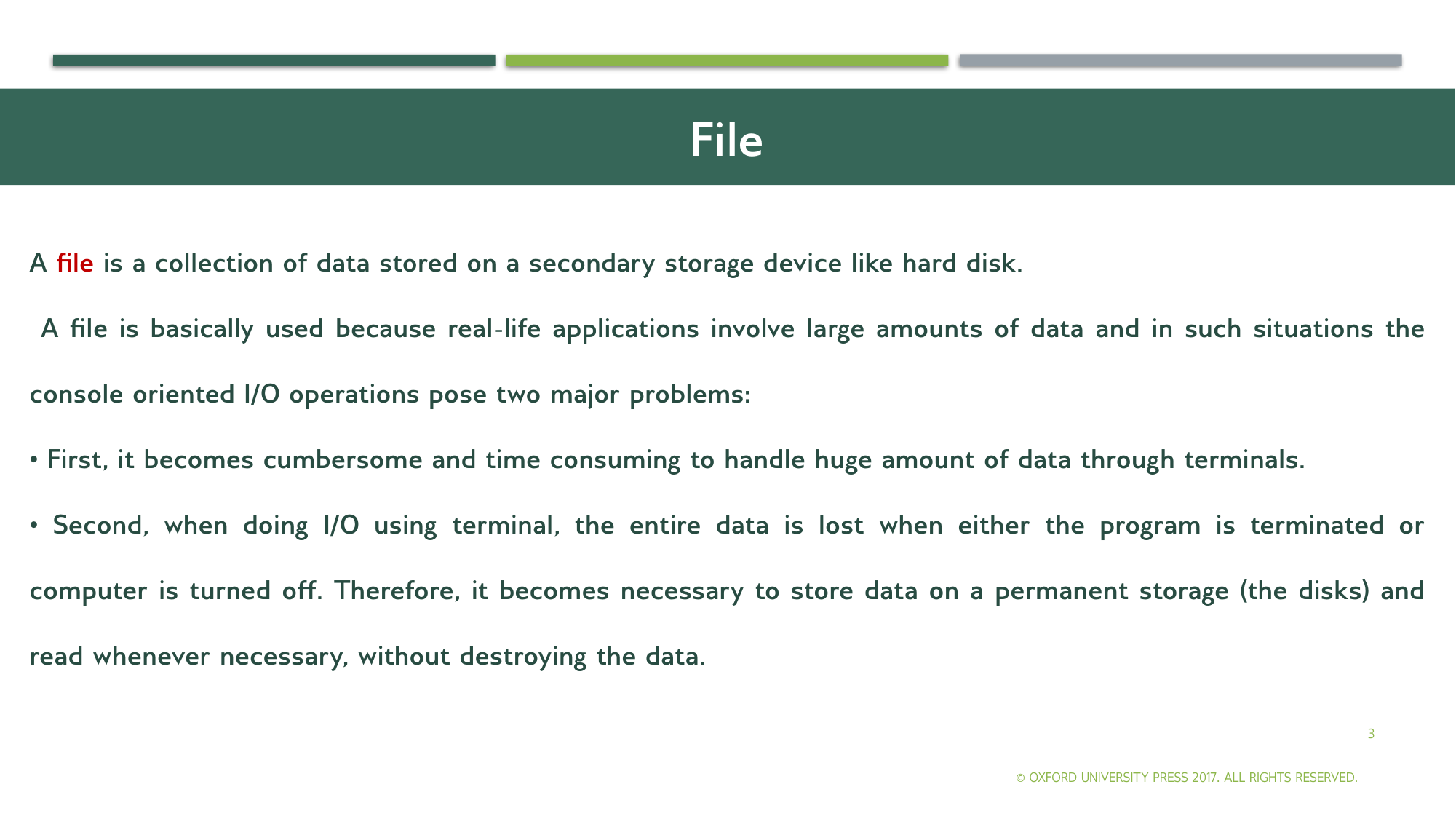

File
A file is a collection of data stored on a secondary storage device like hard disk.
 A file is basically used because real-life applications involve large amounts of data and in such situations the console oriented I/O operations pose two major problems:
• First, it becomes cumbersome and time consuming to handle huge amount of data through terminals.
• Second, when doing I/O using terminal, the entire data is lost when either the program is terminated or computer is turned off. Therefore, it becomes necessary to store data on a permanent storage (the disks) and read whenever necessary, without destroying the data.
3
© Oxford University Press 2017. All rights reserved.